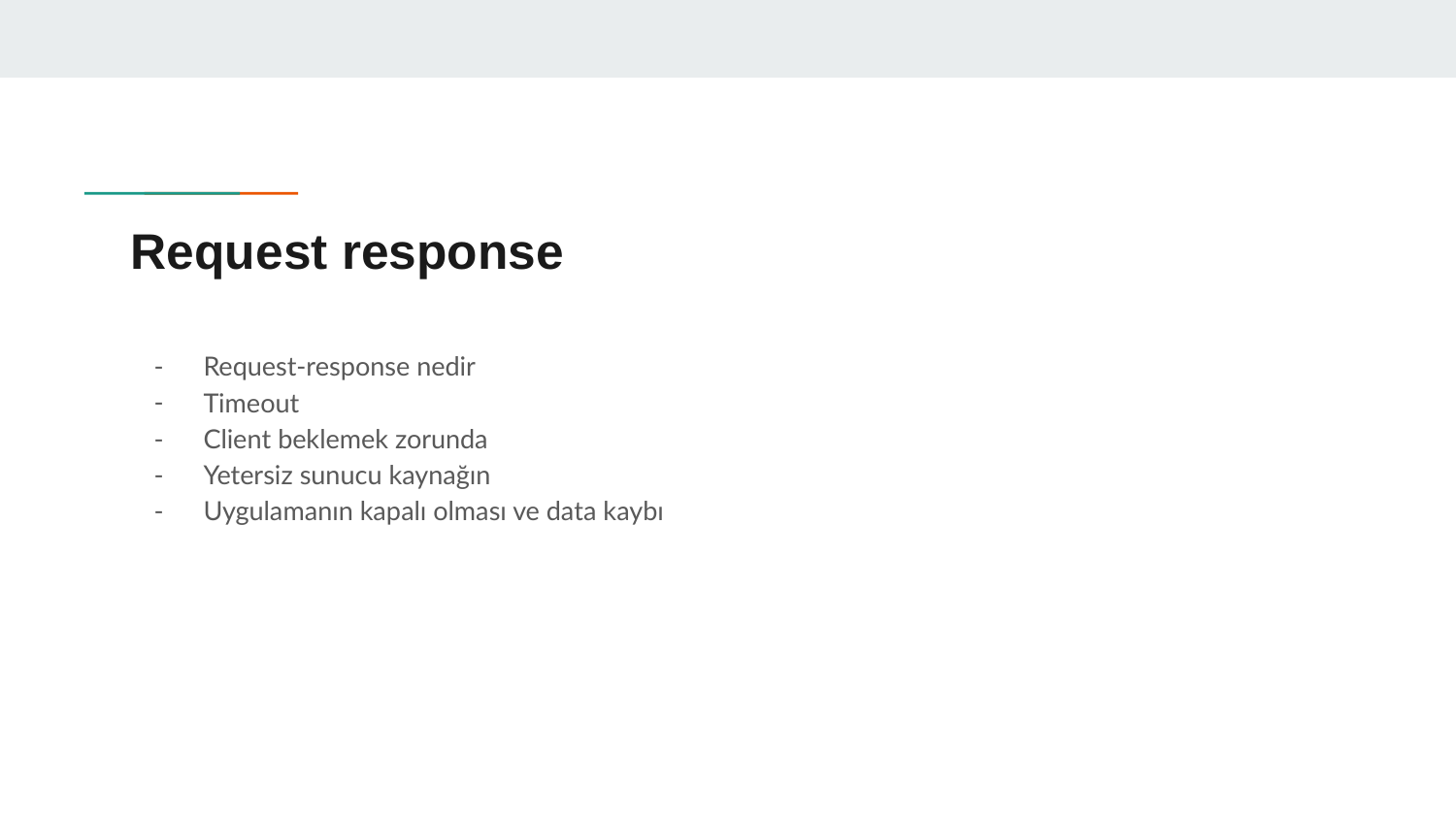

# Request response
Request-response nedir
Timeout
Client beklemek zorunda
Yetersiz sunucu kaynağın
Uygulamanın kapalı olması ve data kaybı